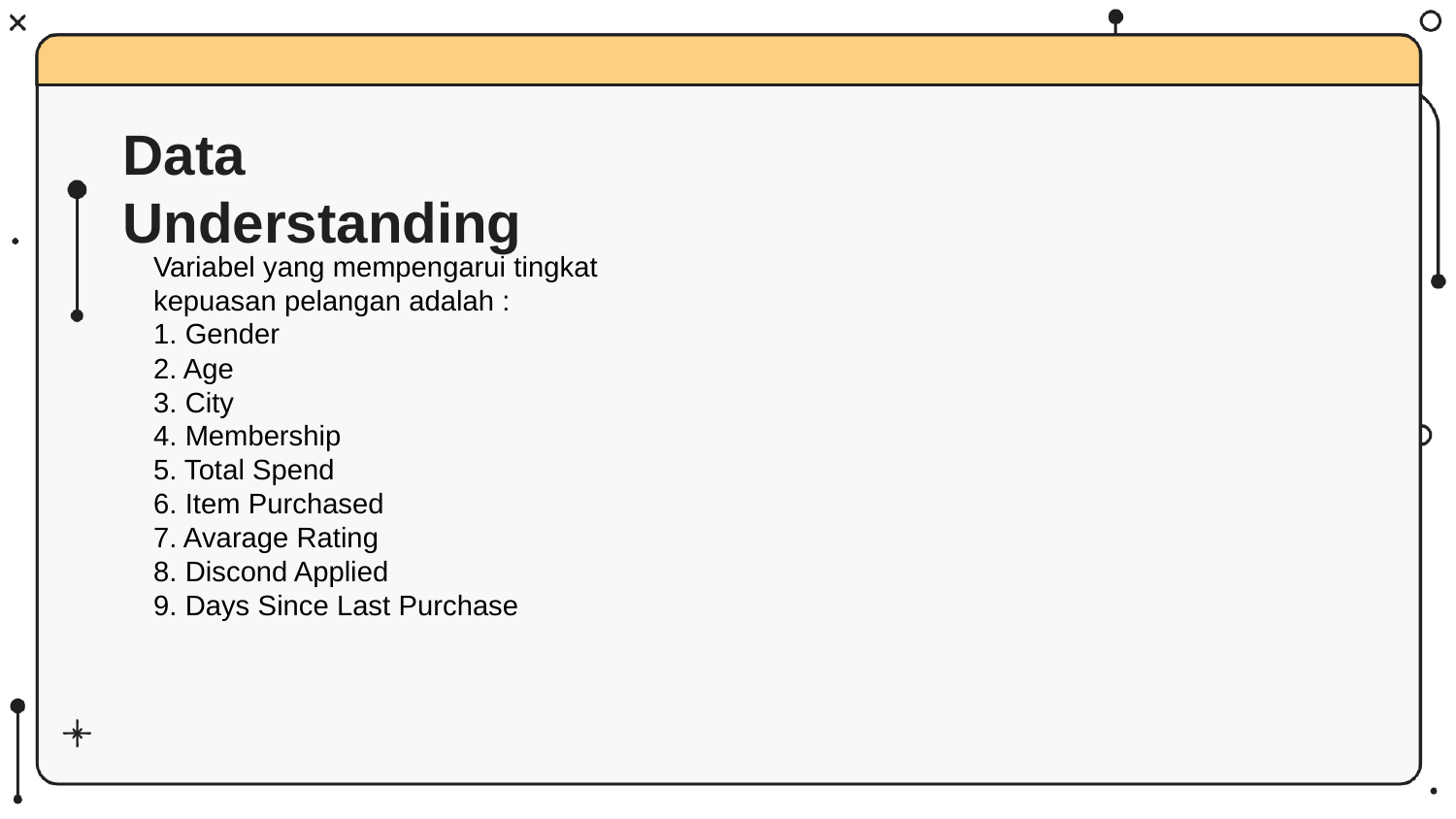

Data Understanding
Variabel yang mempengarui tingkat kepuasan pelangan adalah :
1. Gender
2. Age
3. City
4. Membership
5. Total Spend
6. Item Purchased
7. Avarage Rating
8. Discond Applied
9. Days Since Last Purchase